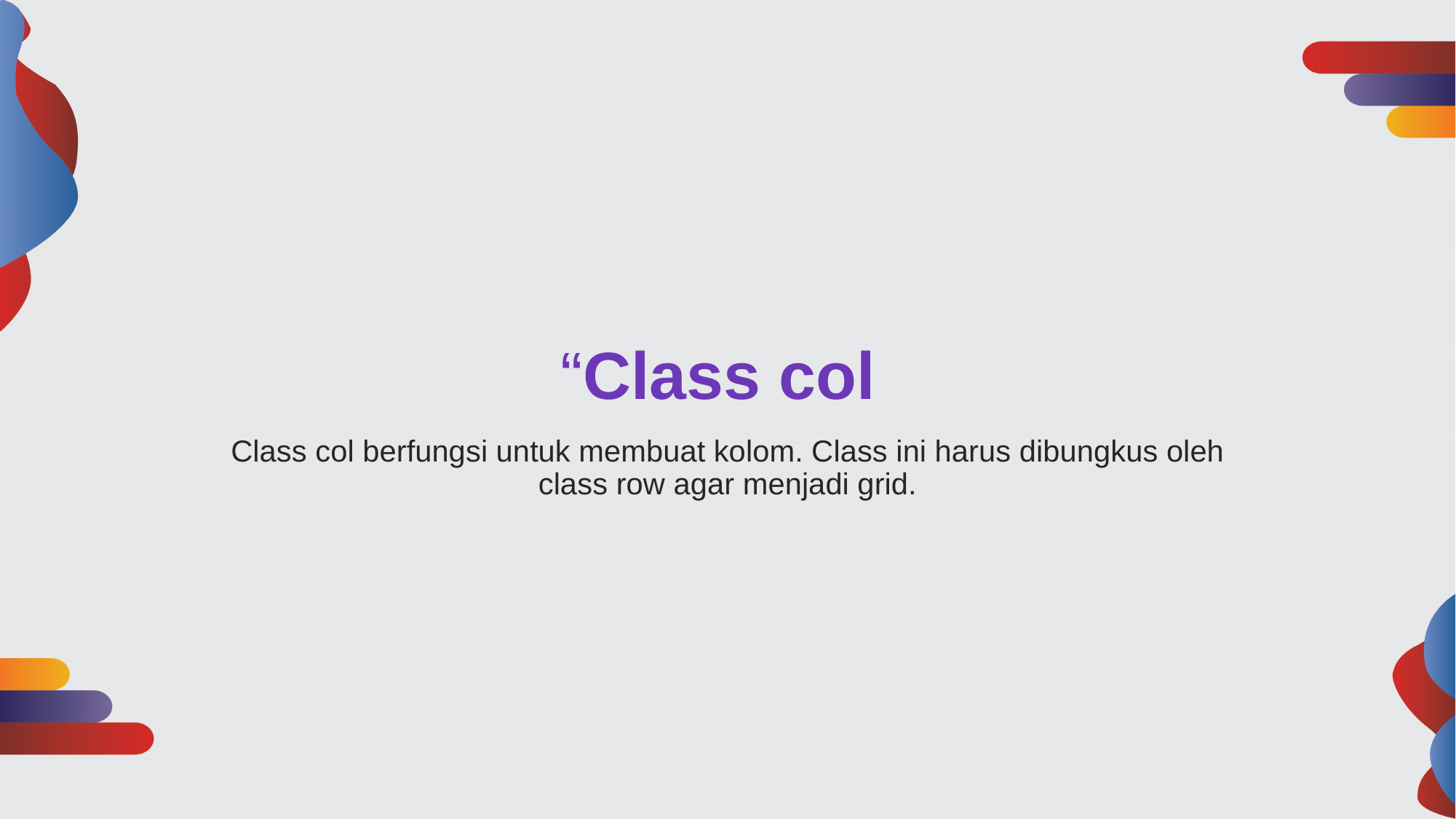

# “Class col
Class col berfungsi untuk membuat kolom. Class ini harus dibungkus oleh class row agar menjadi grid.